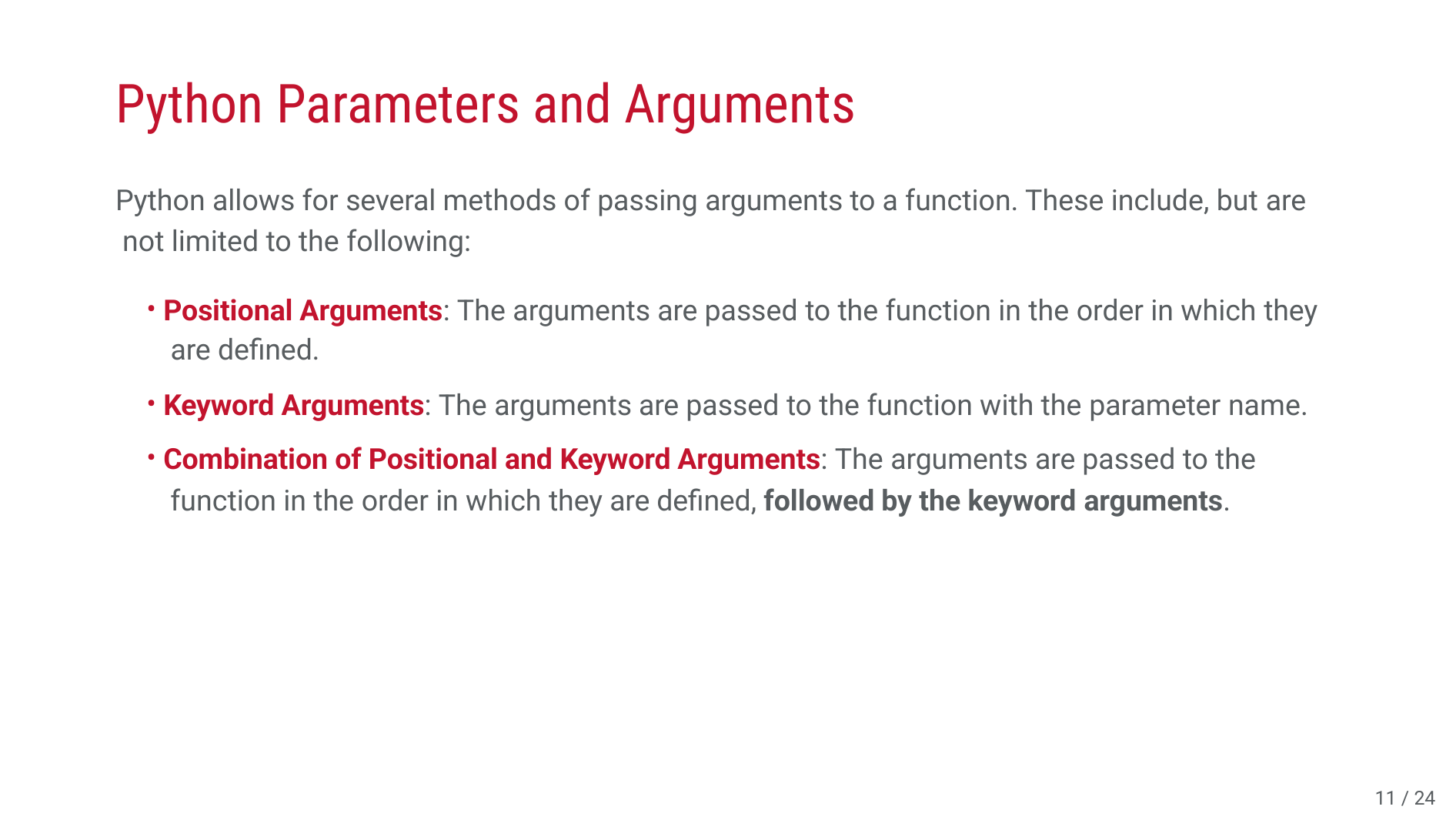

# Python Parameters and Arguments
Python allows for several methods of passing arguments to a function. These include, but are  not limited to the following:
Positional Arguments: The arguments are passed to the function in the order in which they  are defined.
Keyword Arguments: The arguments are passed to the function with the parameter name.
Combination of Positional and Keyword Arguments: The arguments are passed to the  function in the order in which they are defined, followed by the keyword arguments.
11 / 24